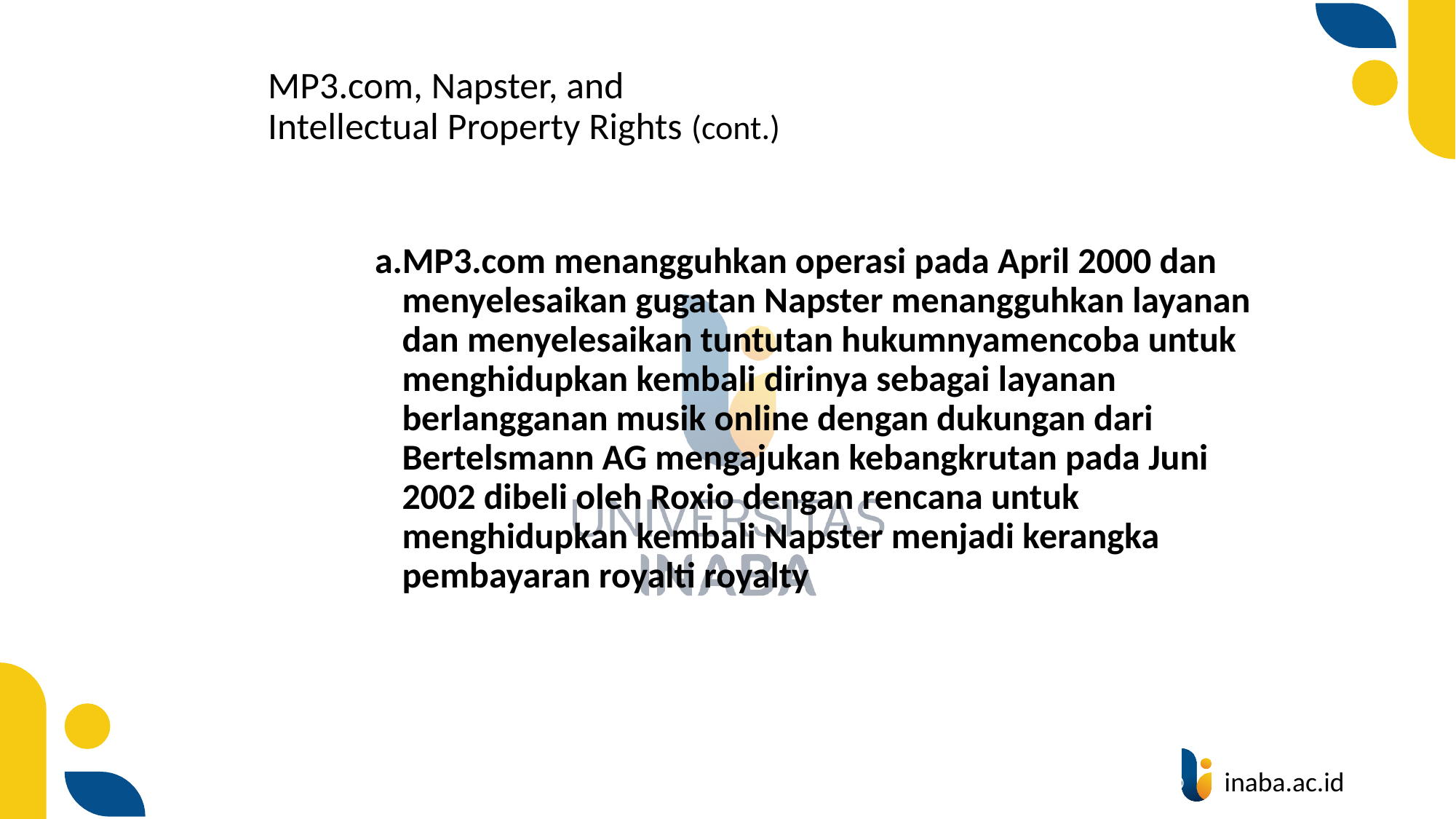

# MP3.com, Napster, and Intellectual Property Rights (cont.)
MP3.com menangguhkan operasi pada April 2000 dan menyelesaikan gugatan Napster menangguhkan layanan dan menyelesaikan tuntutan hukumnyamencoba untuk menghidupkan kembali dirinya sebagai layanan berlangganan musik online dengan dukungan dari Bertelsmann AG mengajukan kebangkrutan pada Juni 2002 dibeli oleh Roxio dengan rencana untuk menghidupkan kembali Napster menjadi kerangka pembayaran royalti royalty
11
© Prentice Hall 2020